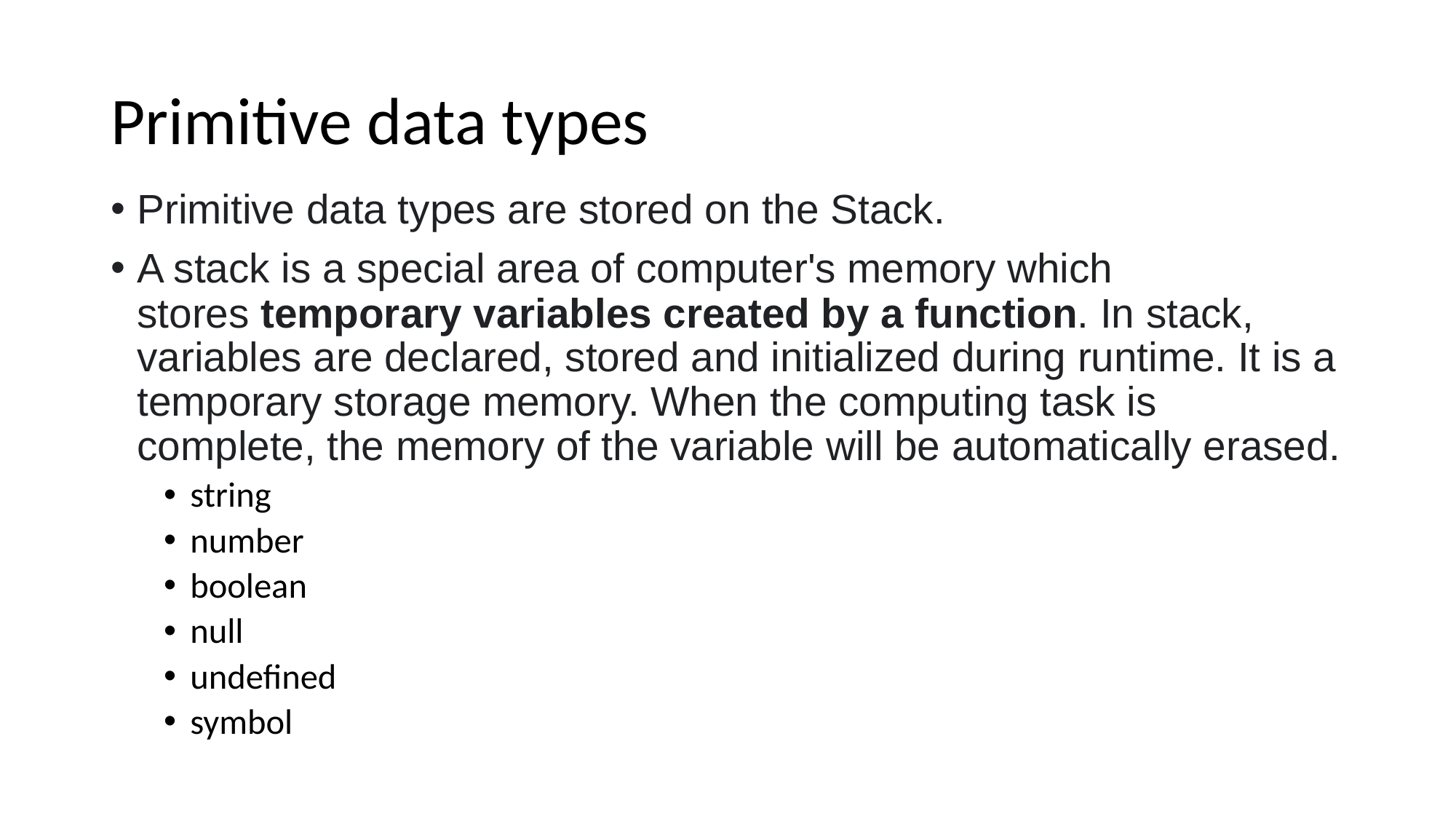

# Primitive data types
Primitive data types are stored on the Stack.
A stack is a special area of computer's memory which stores temporary variables created by a function. In stack, variables are declared, stored and initialized during runtime. It is a temporary storage memory. When the computing task is complete, the memory of the variable will be automatically erased.
string
number
boolean
null
undefined
symbol